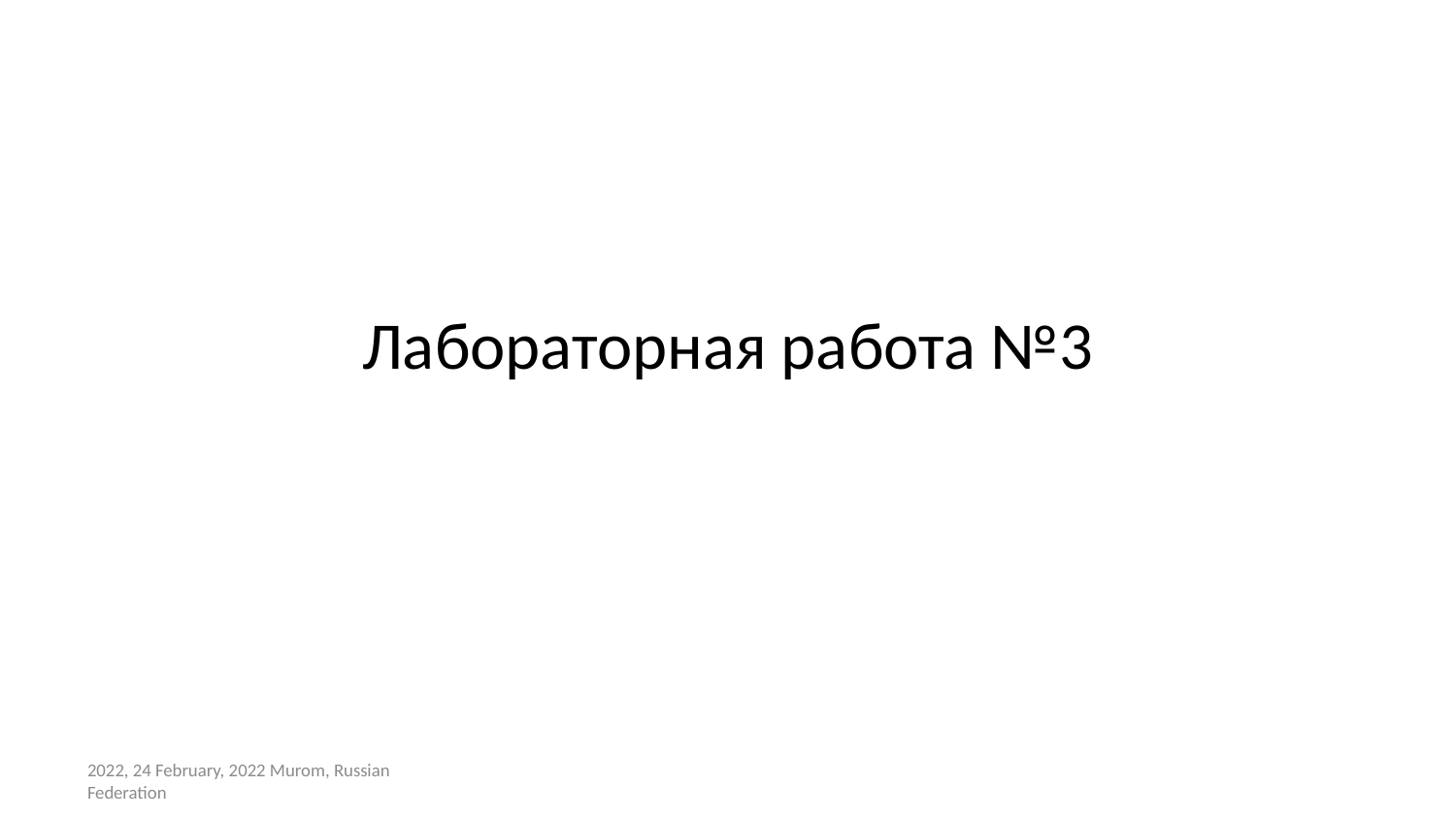

# Лабораторная работа №3

2022, 24 February, 2022 Murom, Russian Federation